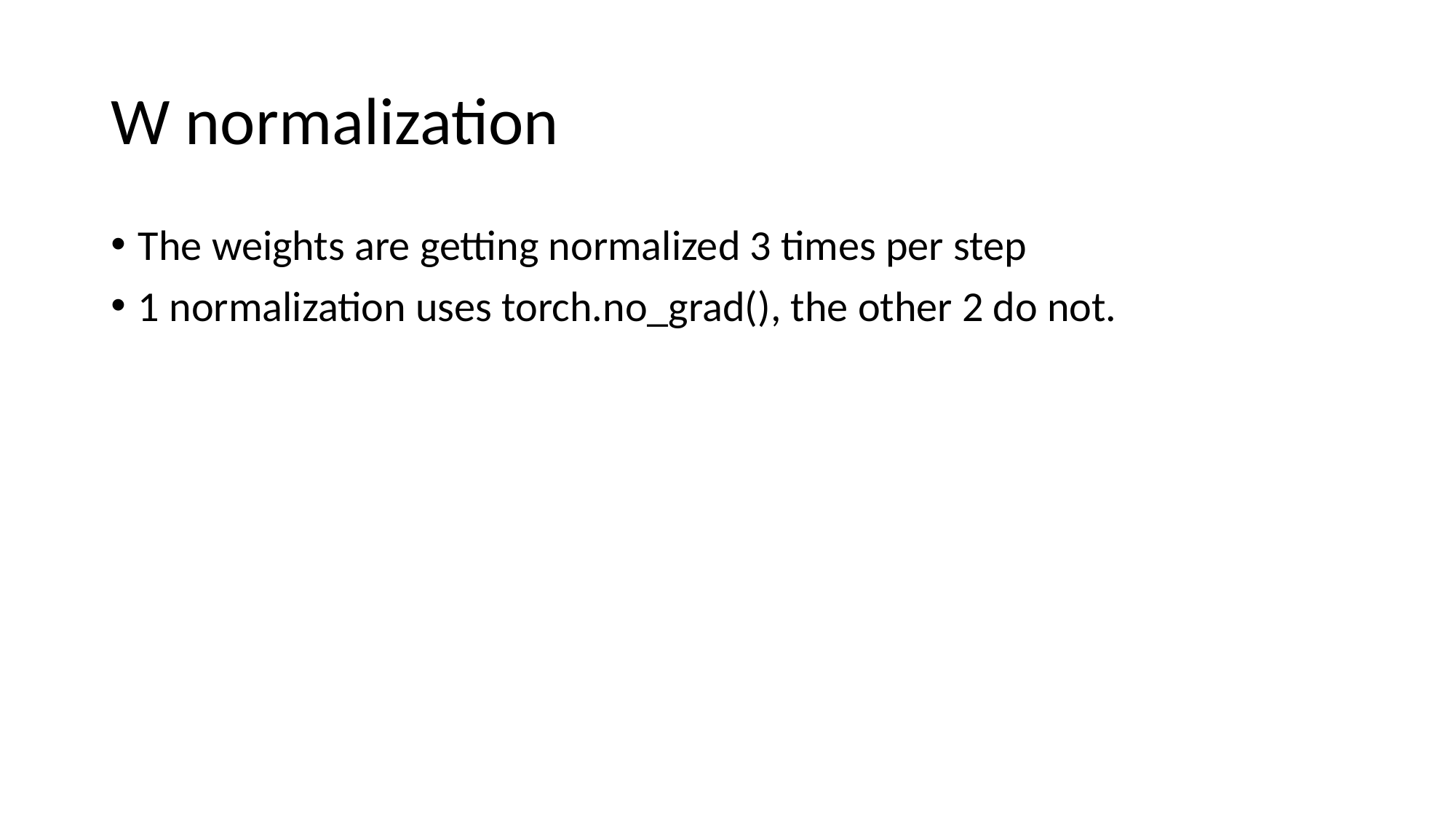

# W normalization
The weights are getting normalized 3 times per step
1 normalization uses torch.no_grad(), the other 2 do not.